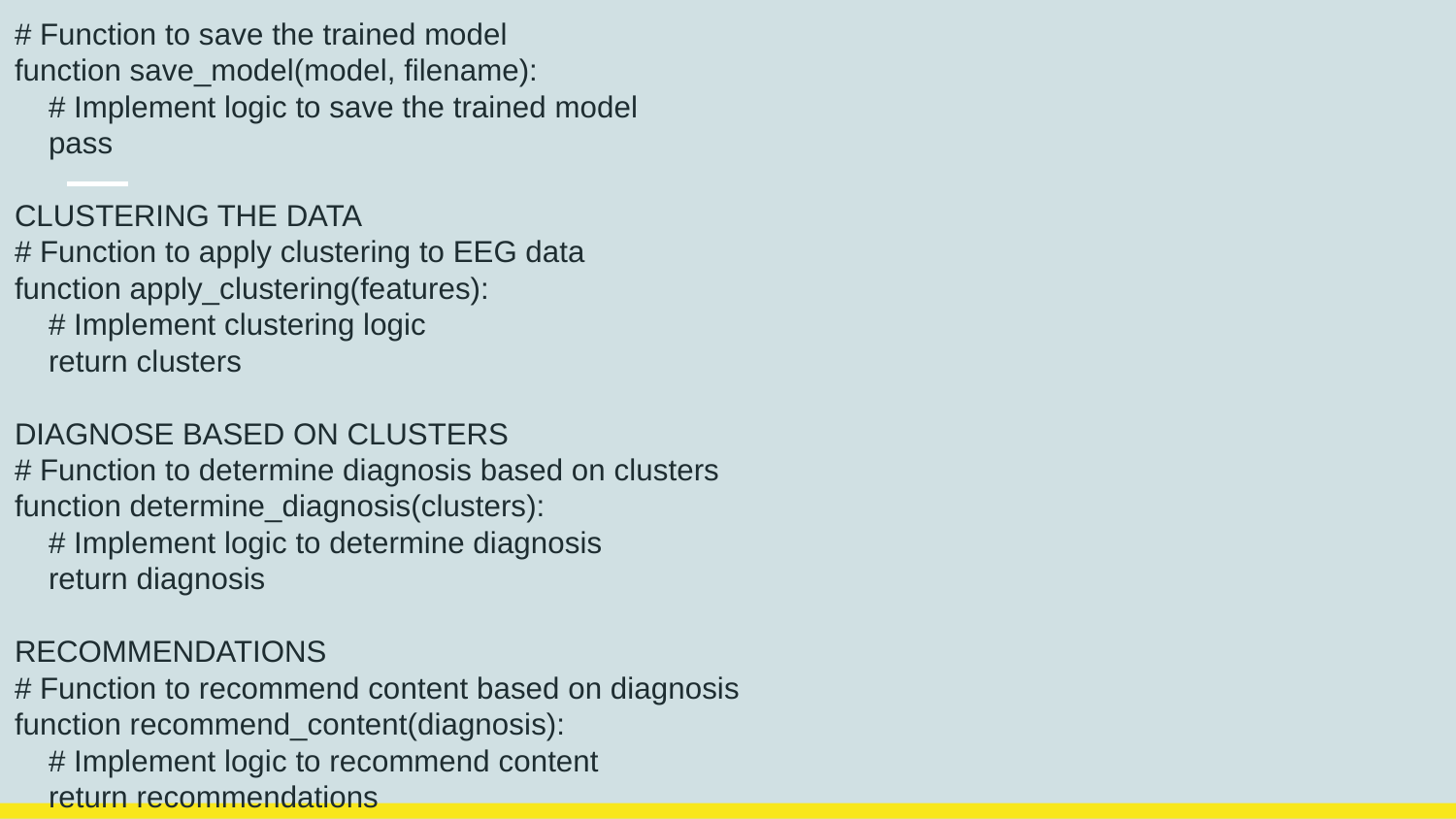

# Function to save the trained model
function save_model(model, filename):
    # Implement logic to save the trained model
    pass

CLUSTERING THE DATA
# Function to apply clustering to EEG data
function apply_clustering(features):
    # Implement clustering logic
    return clusters

DIAGNOSE BASED ON CLUSTERS
# Function to determine diagnosis based on clusters
function determine_diagnosis(clusters):
    # Implement logic to determine diagnosis
    return diagnosis

RECOMMENDATIONS
# Function to recommend content based on diagnosis
function recommend_content(diagnosis):
    # Implement logic to recommend content
    return recommendations